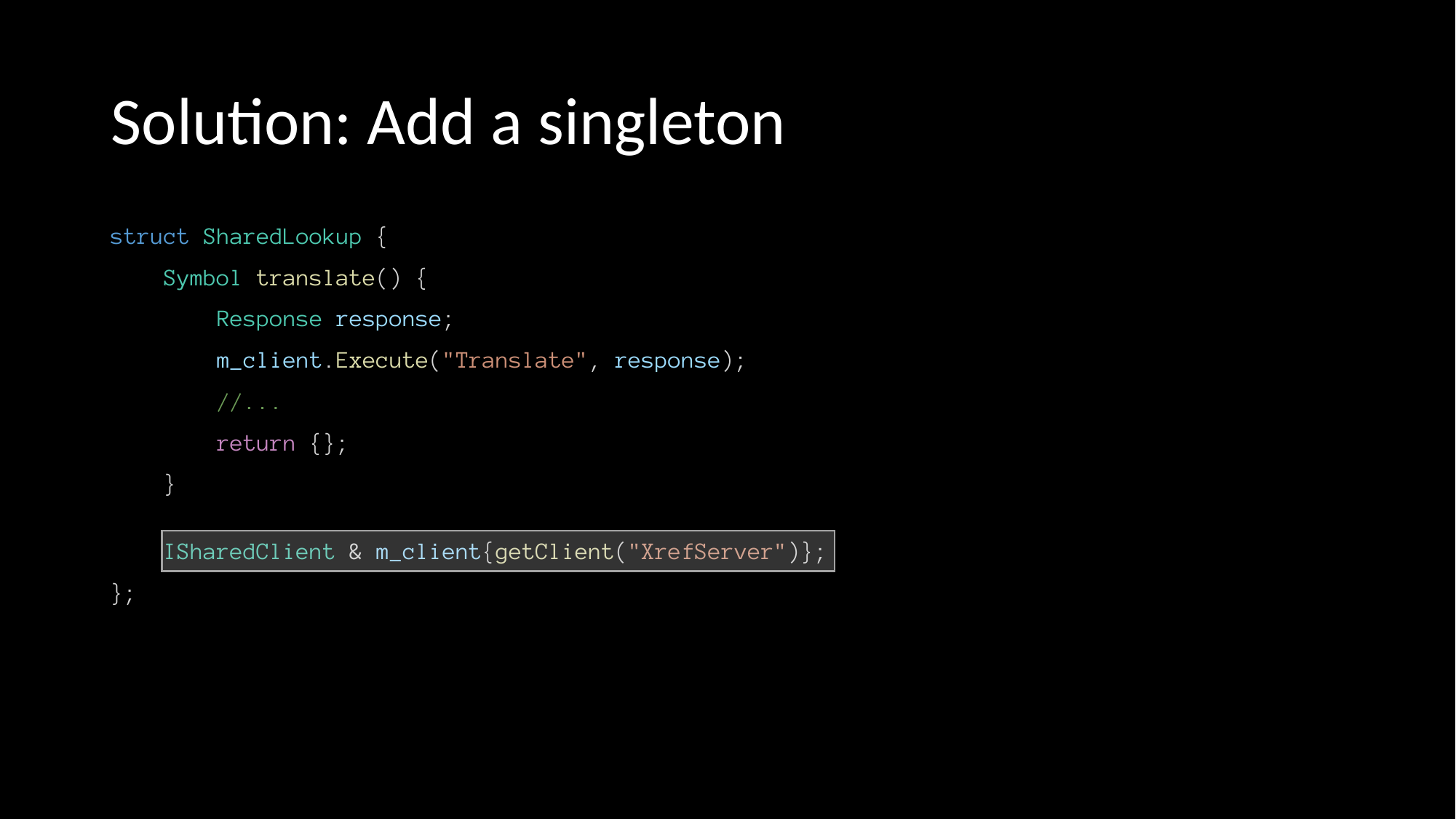

# Solution: Add a singleton
struct SharedLookup {
    Symbol translate() {
        Response response;
        m_client.Execute("Translate", response);
        //...
        return {};
    }
    ISharedClient & m_client{getClient("XrefServer")};
};